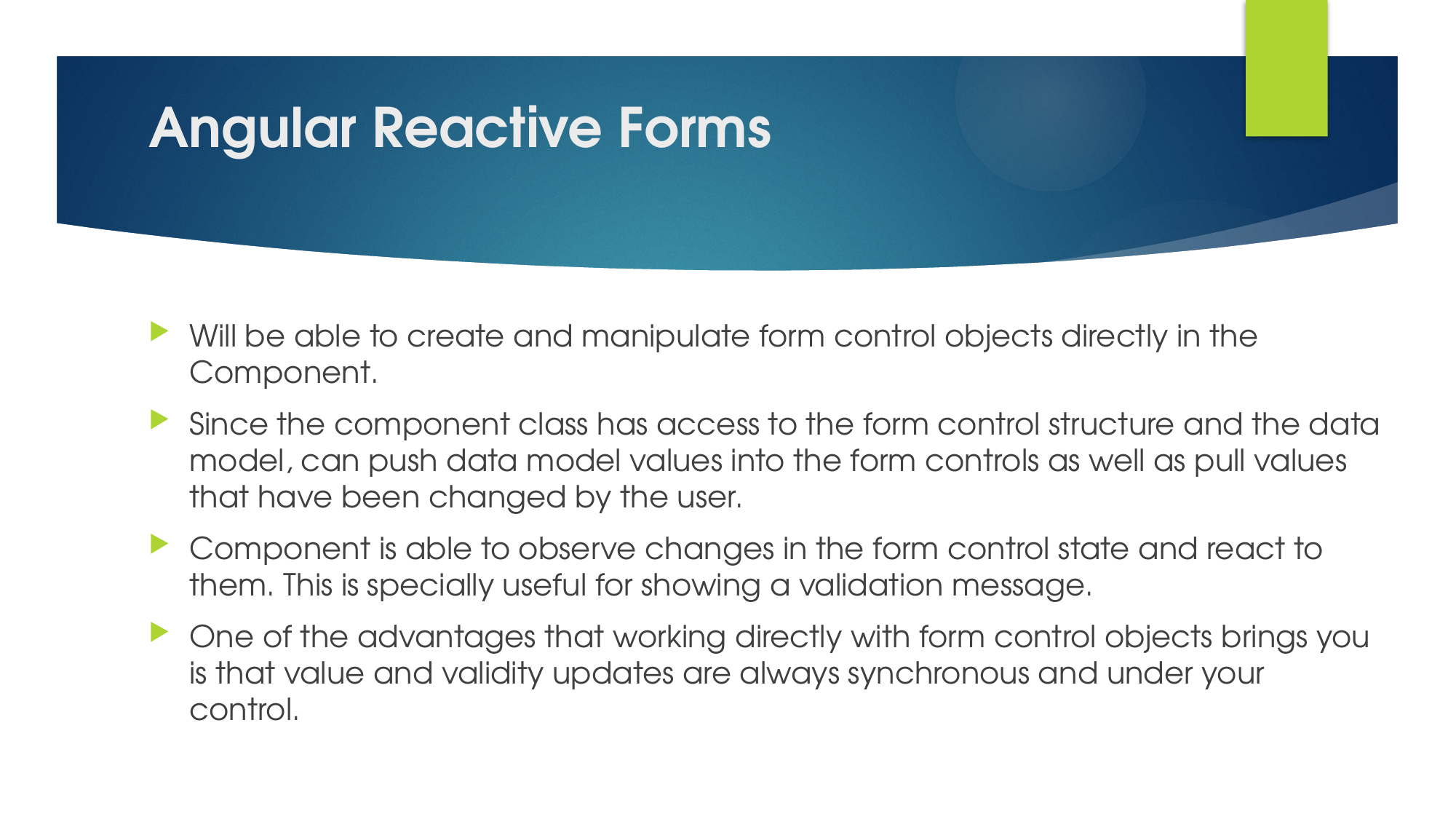

# Angular Reactive Forms
Will be able to create and manipulate form control objects directly in the Component.
Since the component class has access to the form control structure and the data model, can push data model values into the form controls as well as pull values that have been changed by the user.
Component is able to observe changes in the form control state and react to them. This is specially useful for showing a validation message.
One of the advantages that working directly with form control objects brings you is that value and validity updates are always synchronous and under your control.